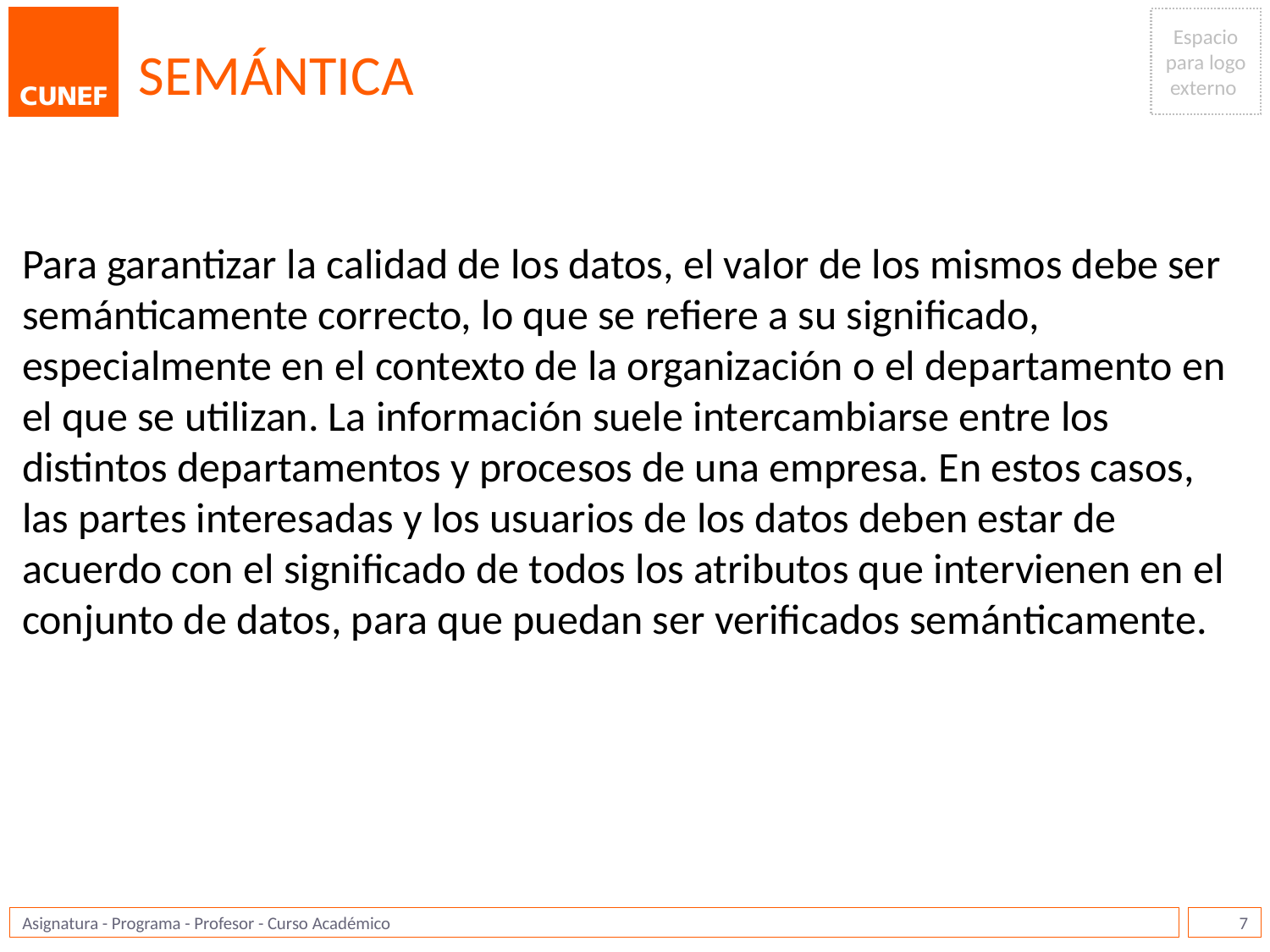

# SEMÁNTICA
Para garantizar la calidad de los datos, el valor de los mismos debe ser semánticamente correcto, lo que se refiere a su significado, especialmente en el contexto de la organización o el departamento en el que se utilizan. La información suele intercambiarse entre los distintos departamentos y procesos de una empresa. En estos casos, las partes interesadas y los usuarios de los datos deben estar de acuerdo con el significado de todos los atributos que intervienen en el conjunto de datos, para que puedan ser verificados semánticamente.
7
Asignatura - Programa - Profesor - Curso Académico